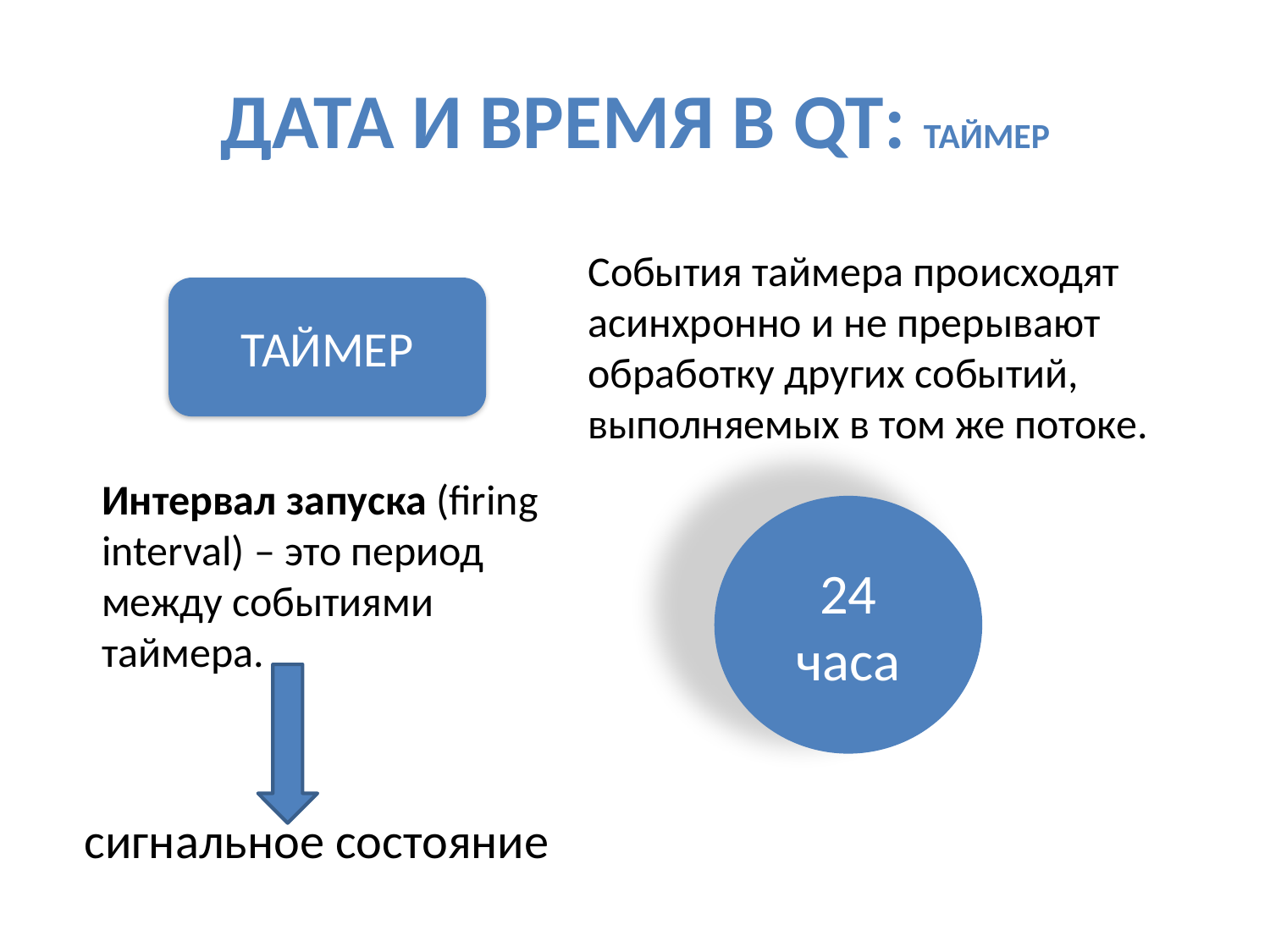

# Дата и время в Qt: таймер
События таймера происходят асинхронно и не прерывают обработку других событий, выполняемых в том же потоке.
ТАЙМЕР
Интервал запуска (firing interval) – это период между событиями таймера.
24 часа

сигнальное состояние